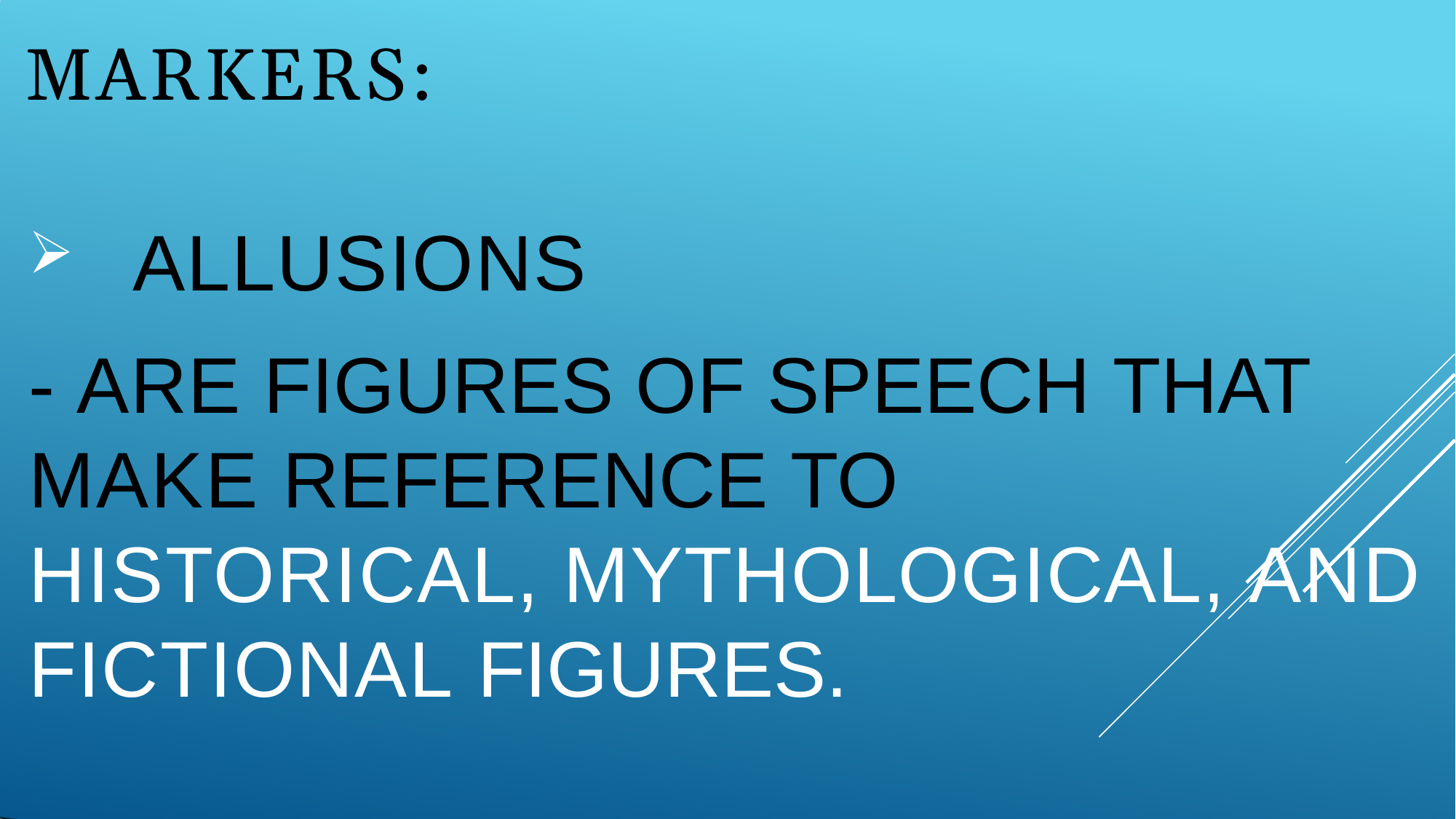

# MARKERS:
ALLUSIONS
- ARE FIGURES OF SPEECH THAT MAKE REFERENCE TO HISTORICAL, MYTHOLOGICAL, AND FICTIONAL FIGURES.